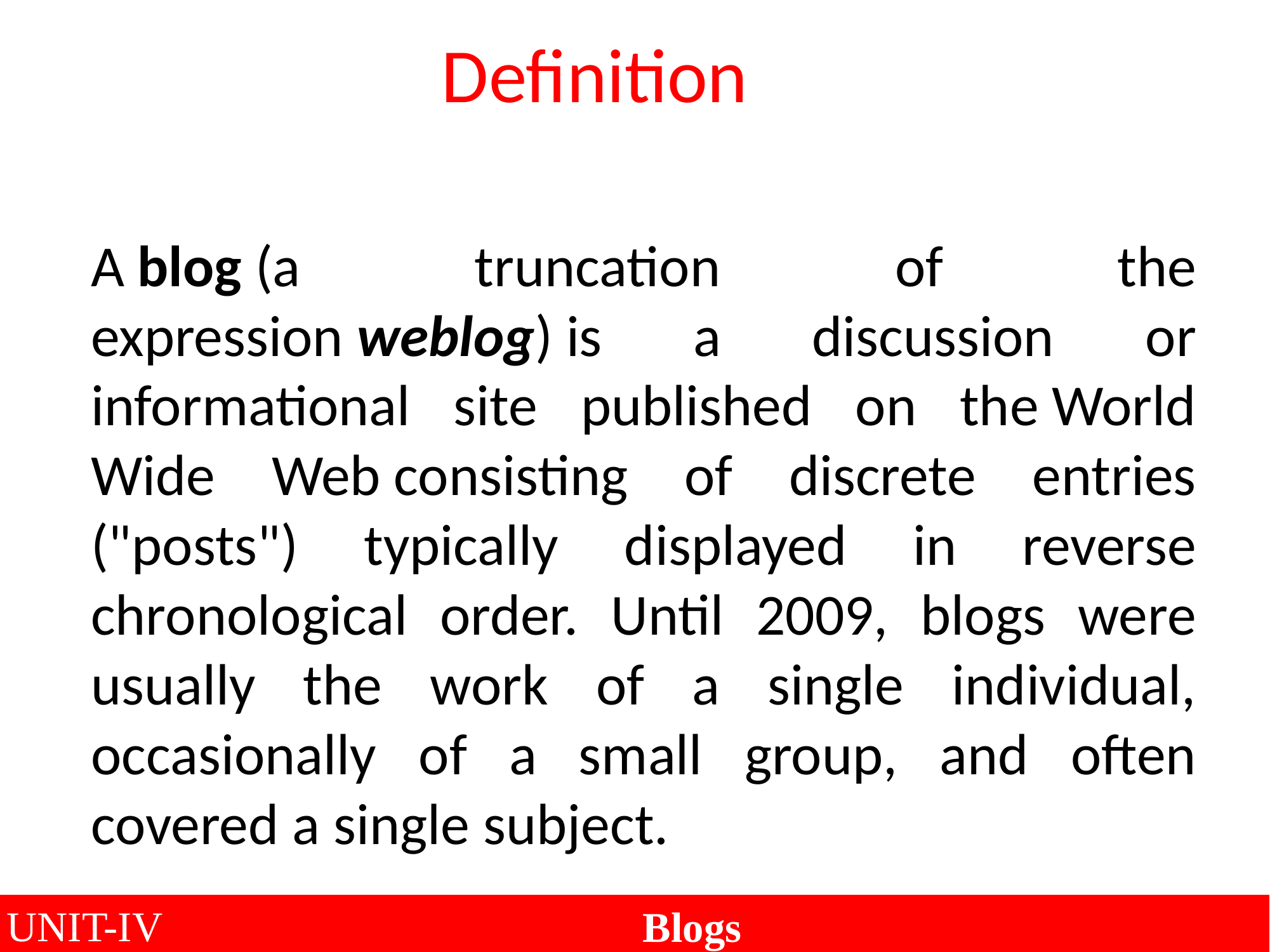

Definition

	A blog (a truncation of the expression weblog) is a discussion or informational site published on the World Wide Web consisting of discrete entries ("posts") typically displayed in reverse chronological order. Until 2009, blogs were usually the work of a single individual, occasionally of a small group, and often covered a single subject.